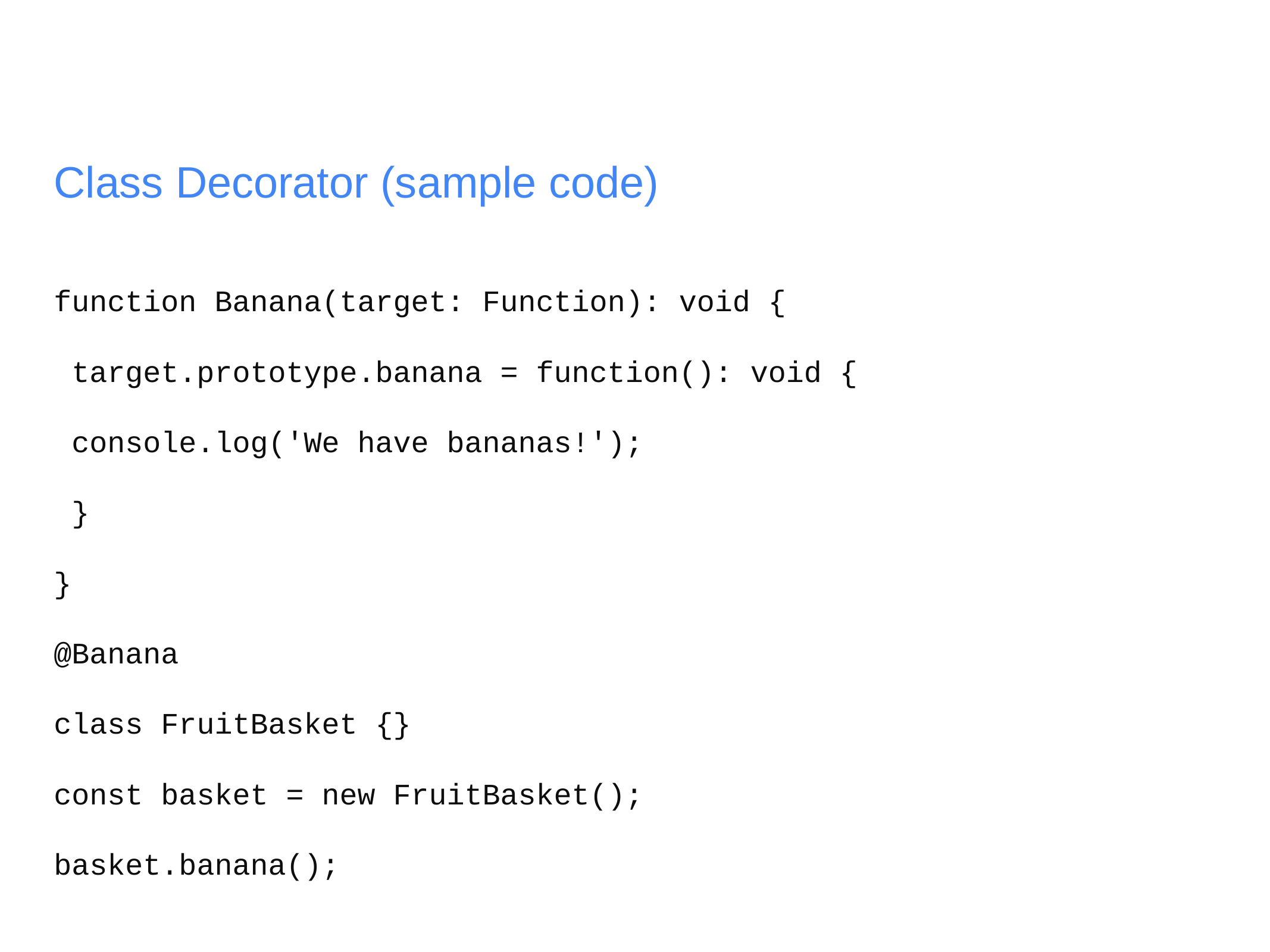

# Class Decorator (sample code)
function Banana(target: Function): void {
 target.prototype.banana = function(): void {
 console.log('We have bananas!');
 }
}
@Banana
class FruitBasket {}
const basket = new FruitBasket();
basket.banana();